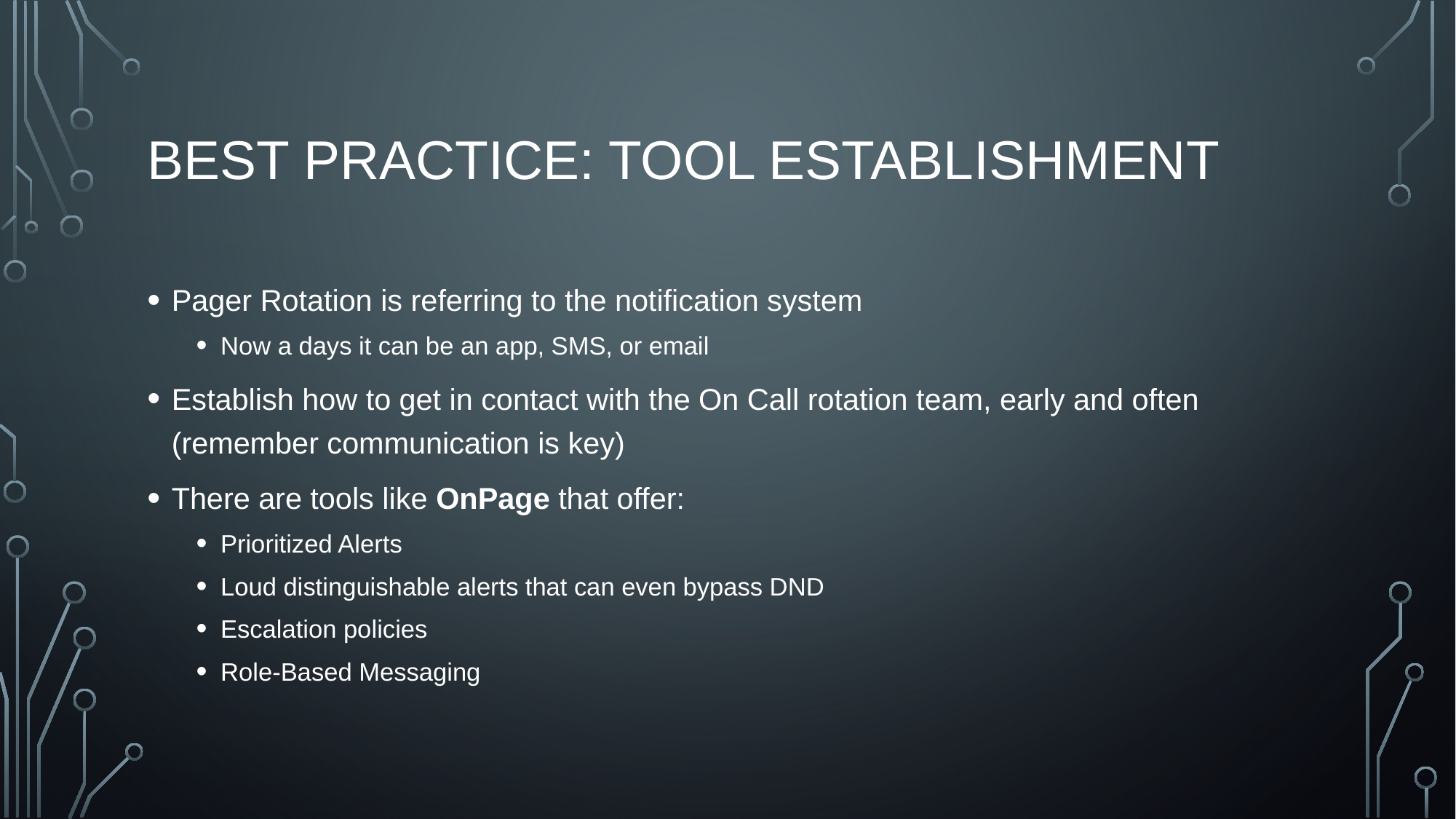

# Best Practice: Tool Establishment
Pager Rotation is referring to the notification system
Now a days it can be an app, SMS, or email
Establish how to get in contact with the On Call rotation team, early and often (remember communication is key)
There are tools like OnPage that offer:
Prioritized Alerts
Loud distinguishable alerts that can even bypass DND
Escalation policies
Role-Based Messaging